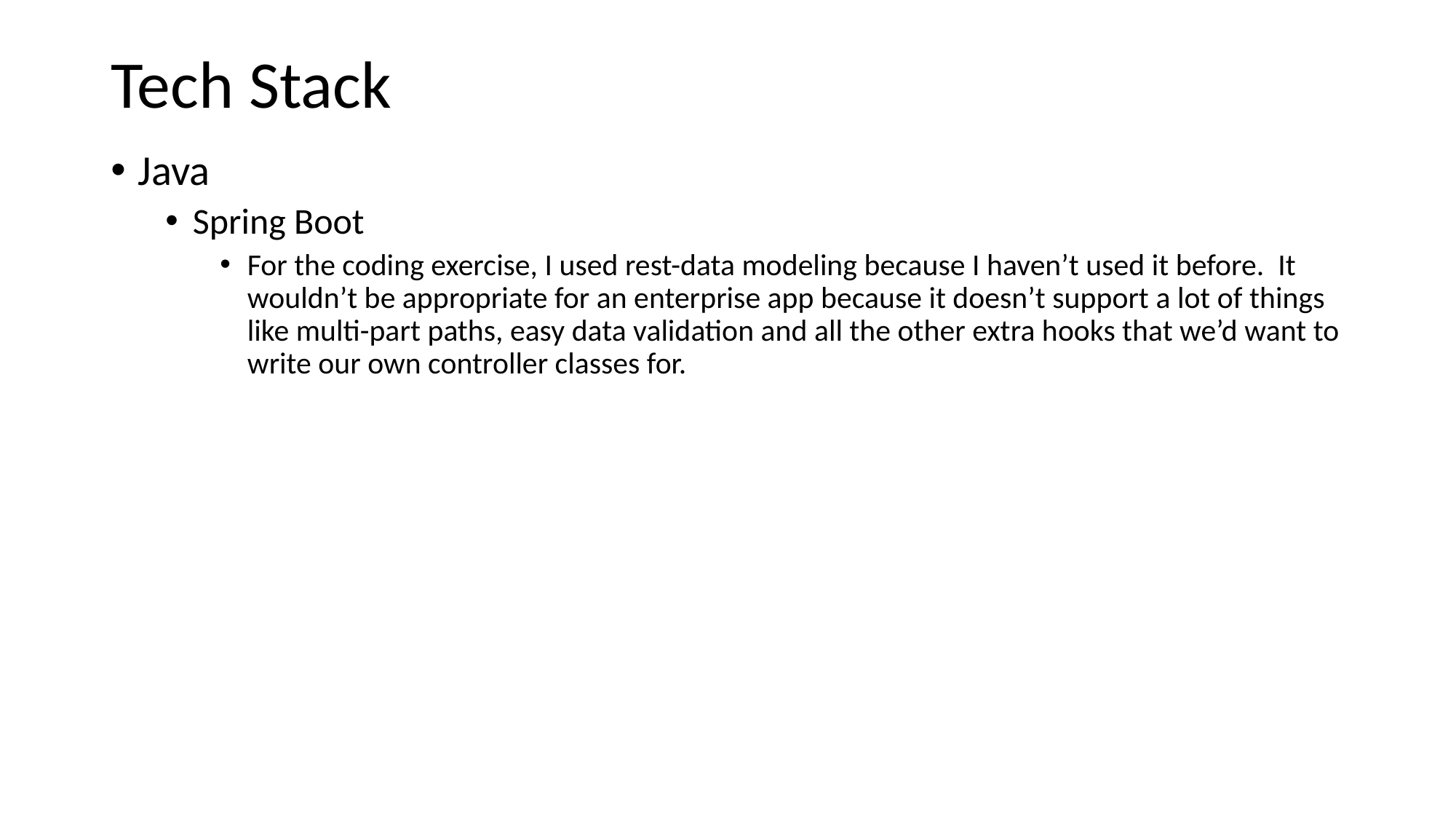

# Tech Stack
Java
Spring Boot
For the coding exercise, I used rest-data modeling because I haven’t used it before.  It wouldn’t be appropriate for an enterprise app because it doesn’t support a lot of things like multi-part paths, easy data validation and all the other extra hooks that we’d want to write our own controller classes for.